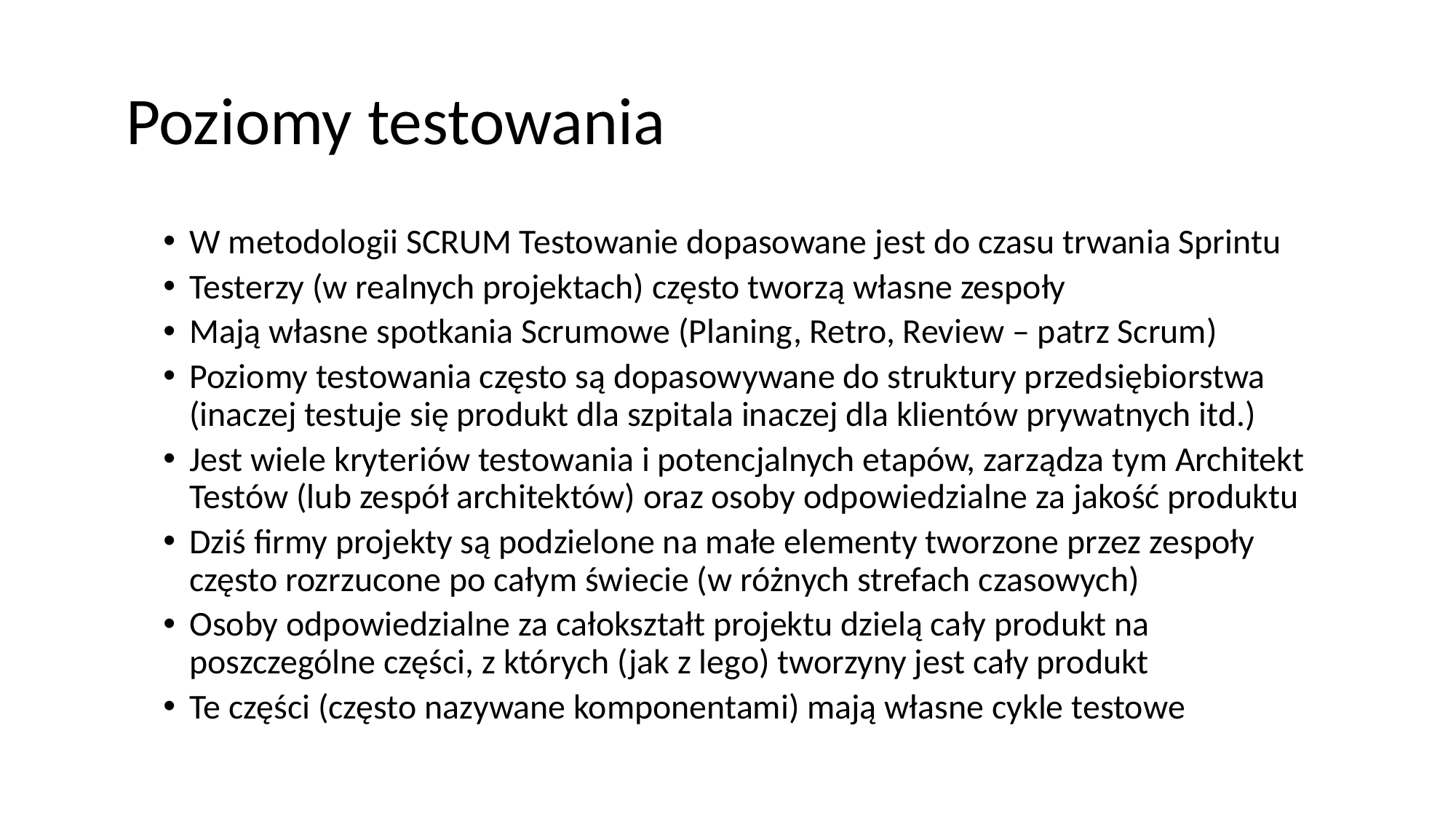

# Poziomy testowania
W metodologii SCRUM Testowanie dopasowane jest do czasu trwania Sprintu
Testerzy (w realnych projektach) często tworzą własne zespoły
Mają własne spotkania Scrumowe (Planing, Retro, Review – patrz Scrum)
Poziomy testowania często są dopasowywane do struktury przedsiębiorstwa (inaczej testuje się produkt dla szpitala inaczej dla klientów prywatnych itd.)
Jest wiele kryteriów testowania i potencjalnych etapów, zarządza tym Architekt Testów (lub zespół architektów) oraz osoby odpowiedzialne za jakość produktu
Dziś firmy projekty są podzielone na małe elementy tworzone przez zespoły często rozrzucone po całym świecie (w różnych strefach czasowych)
Osoby odpowiedzialne za całokształt projektu dzielą cały produkt na poszczególne części, z których (jak z lego) tworzyny jest cały produkt
Te części (często nazywane komponentami) mają własne cykle testowe